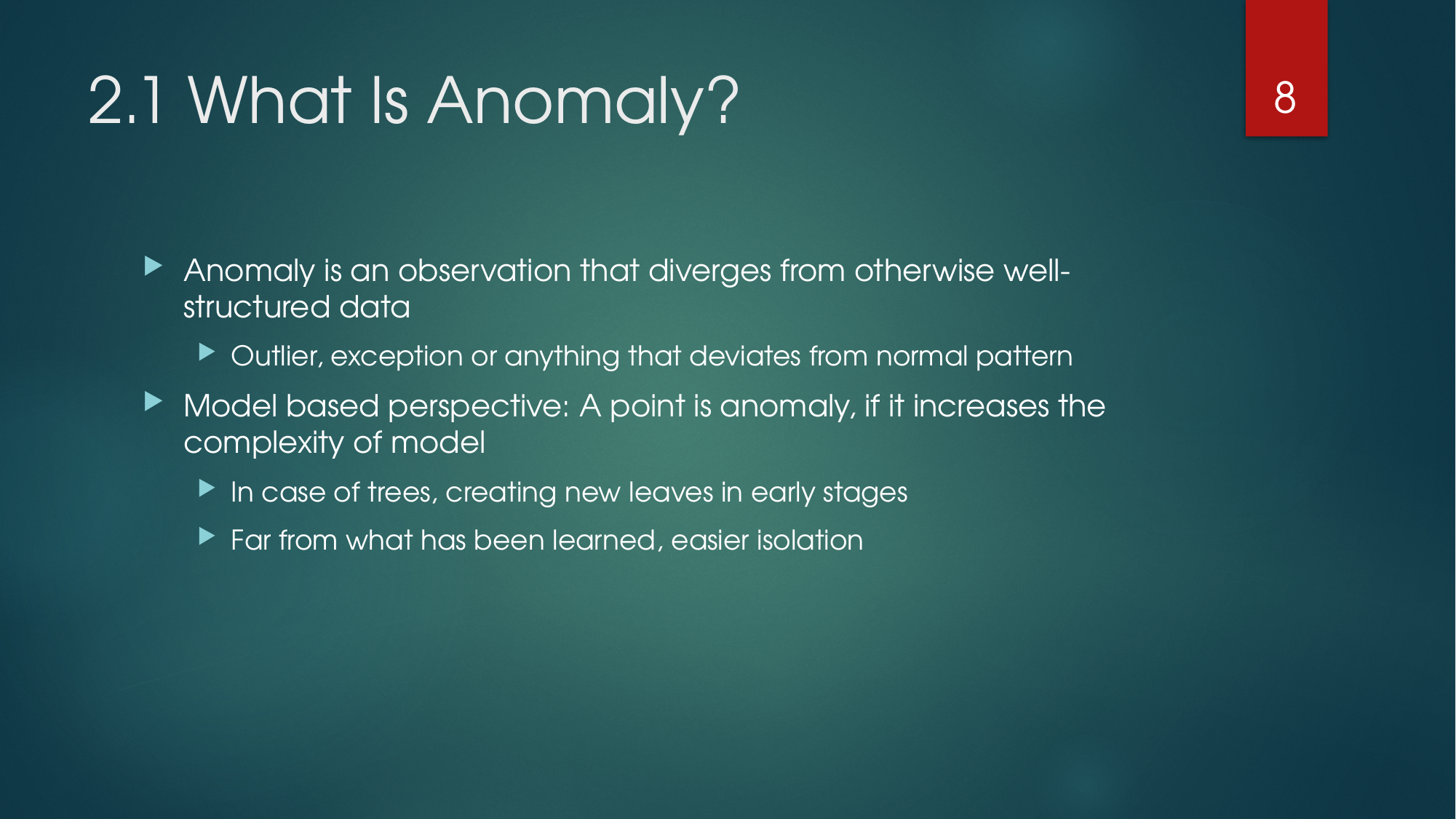

8
# 2.1 What Is Anomaly?
Anomaly is an observation that diverges from otherwise well-structured data
Outlier, exception or anything that deviates from normal pattern
Model based perspective: A point is anomaly, if it increases the complexity of model
In case of trees, creating new leaves in early stages
Far from what has been learned, easier isolation